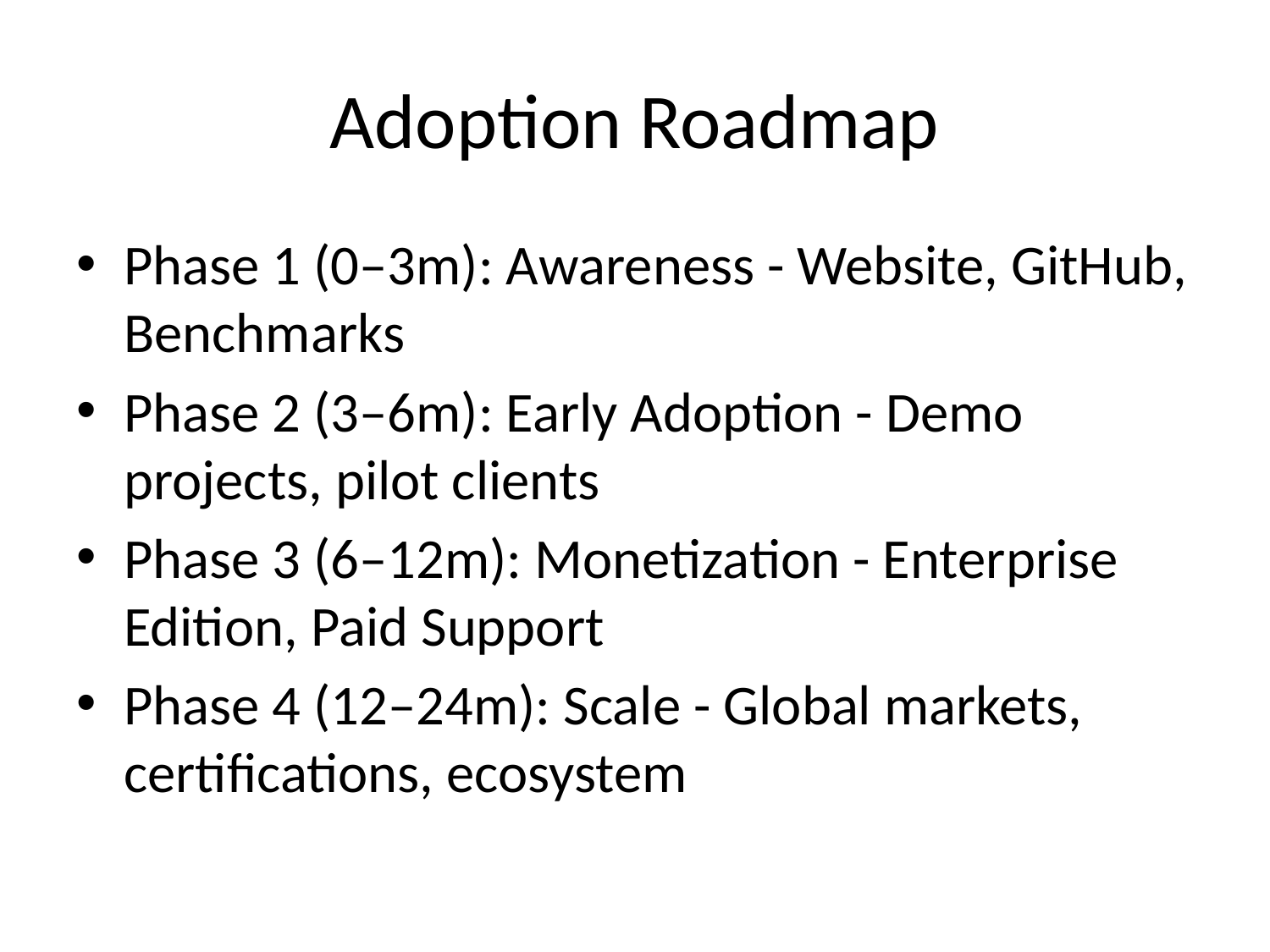

# Adoption Roadmap
Phase 1 (0–3m): Awareness - Website, GitHub, Benchmarks
Phase 2 (3–6m): Early Adoption - Demo projects, pilot clients
Phase 3 (6–12m): Monetization - Enterprise Edition, Paid Support
Phase 4 (12–24m): Scale - Global markets, certifications, ecosystem